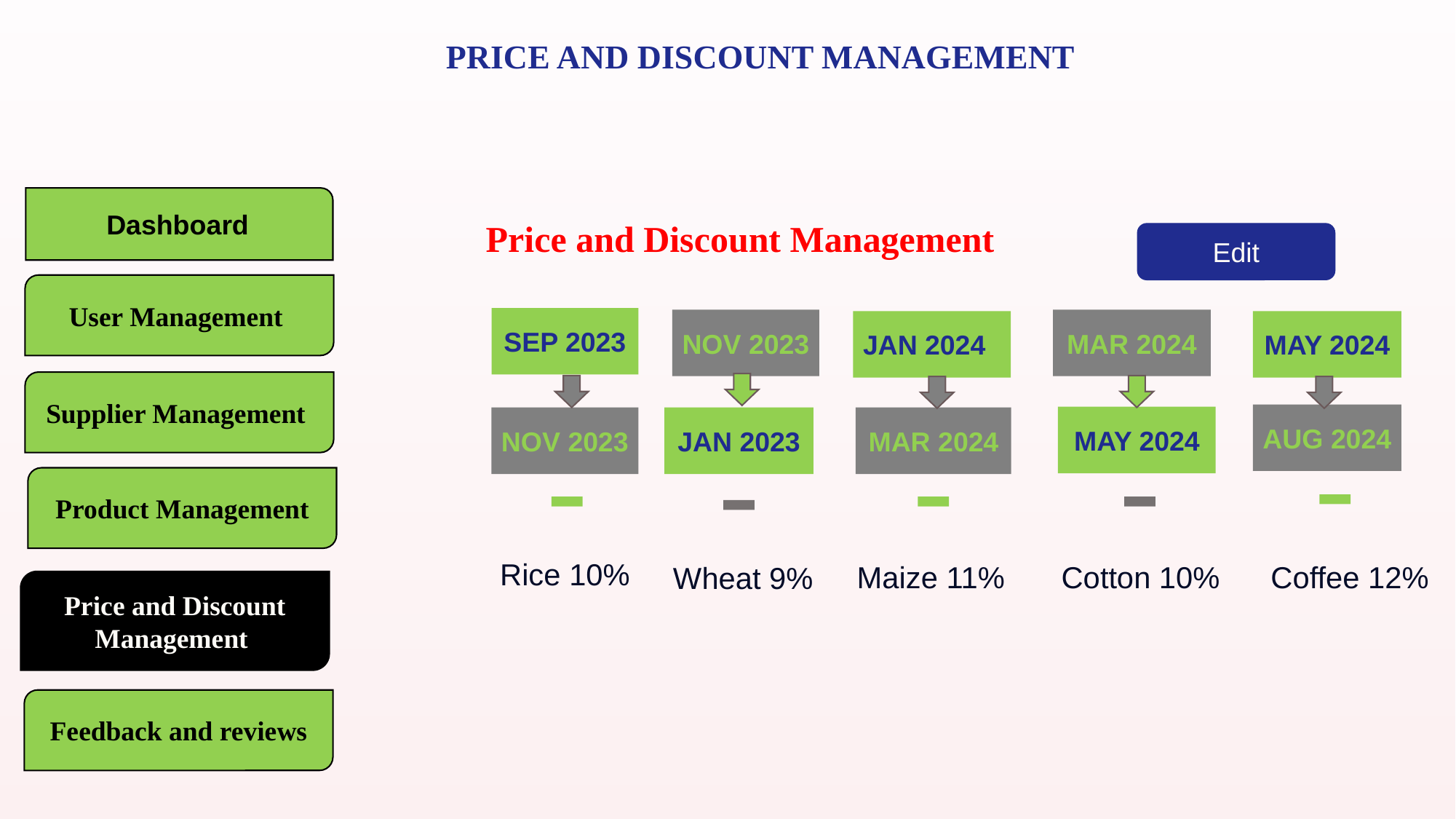

# Price and Discount Management
Dashboard
Price and Discount Management
Edit
User Management
SEP 2023
NOV 2023
MAR 2024
MAY 2024
JAN 2024
Supplier Management

AUG 2024
MAY 2024
NOV 2023
JAN 2023
MAR 2024
Product Management

Rice 10%
Maize 11%
 Cotton 10%
Coffee 12%
 Wheat 9%
Price and Discount Management
Feedback and reviews